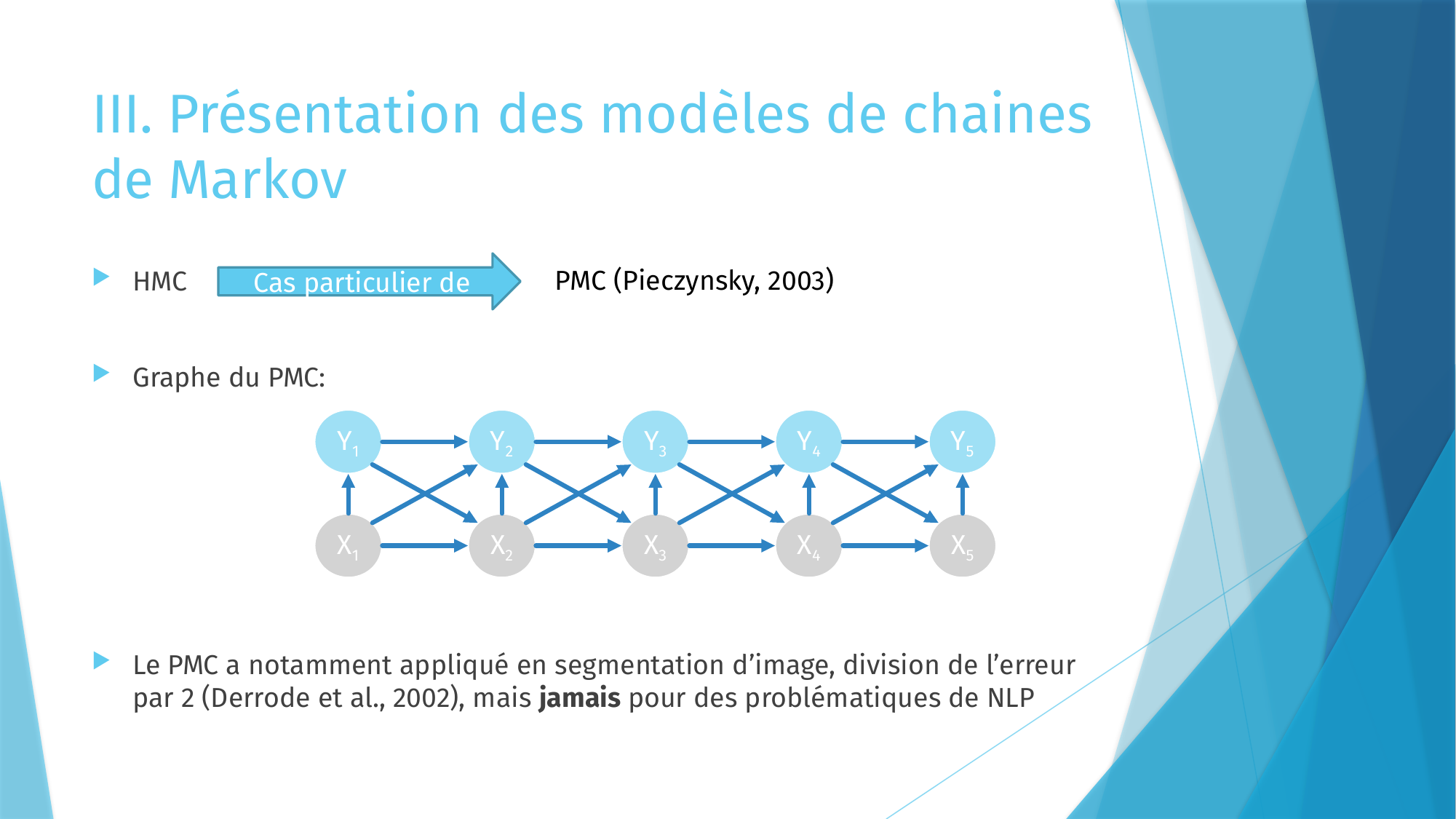

# III. Présentation des modèles de chaines de Markov
Cas particulier de
PMC (Pieczynsky, 2003)
HMC

Graphe du PMC:

Le PMC a notamment appliqué en segmentation d’image, division de l’erreur par 2 (Derrode et al., 2002), mais jamais pour des problématiques de NLP
Y1
Y2
Y3
Y4
Y5
X1
X2
X3
X4
X5